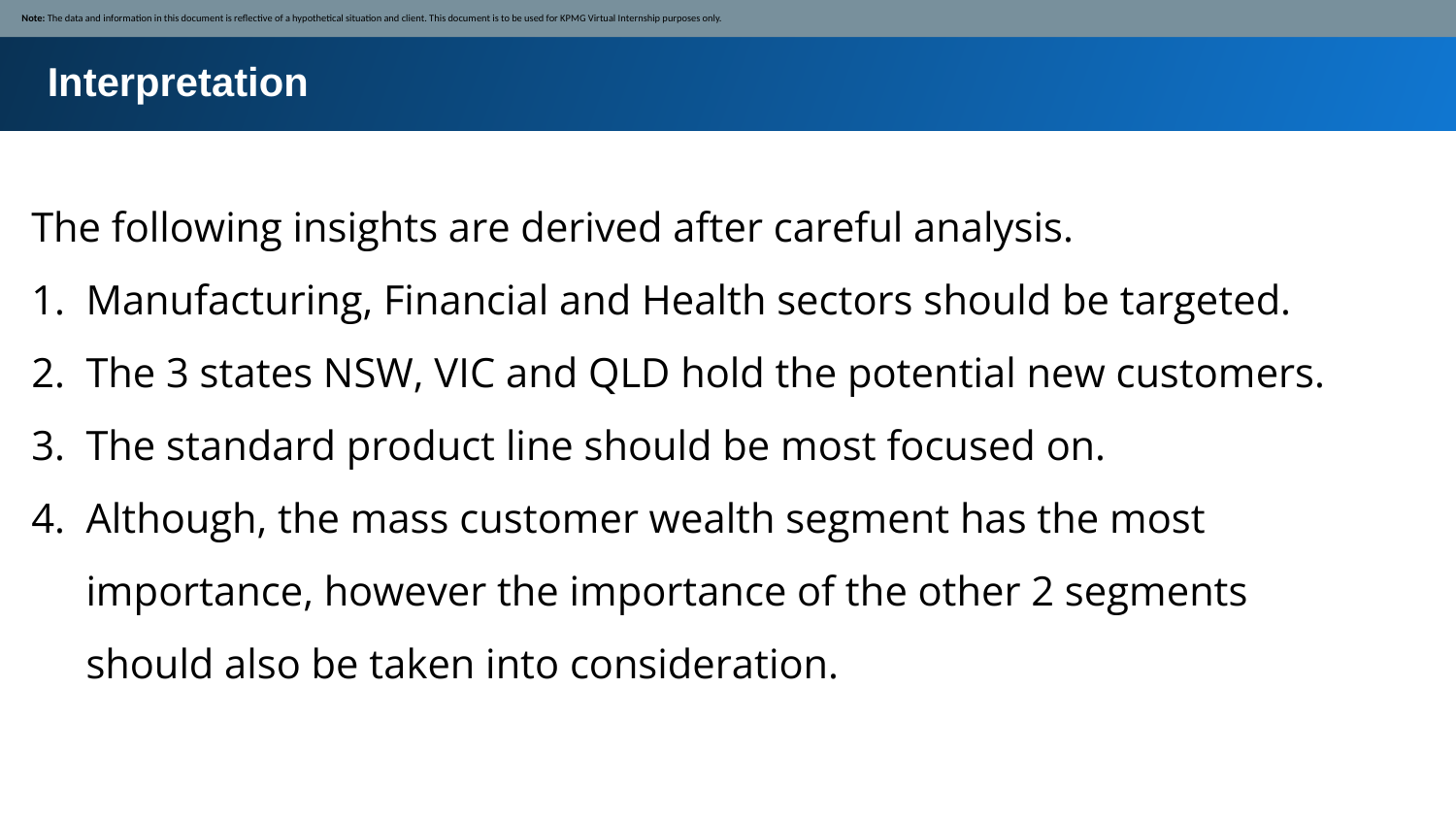

Note: The data and information in this document is reflective of a hypothetical situation and client. This document is to be used for KPMG Virtual Internship purposes only.
Interpretation
The following insights are derived after careful analysis.
Manufacturing, Financial and Health sectors should be targeted.
The 3 states NSW, VIC and QLD hold the potential new customers.
The standard product line should be most focused on.
Although, the mass customer wealth segment has the most importance, however the importance of the other 2 segments should also be taken into consideration.